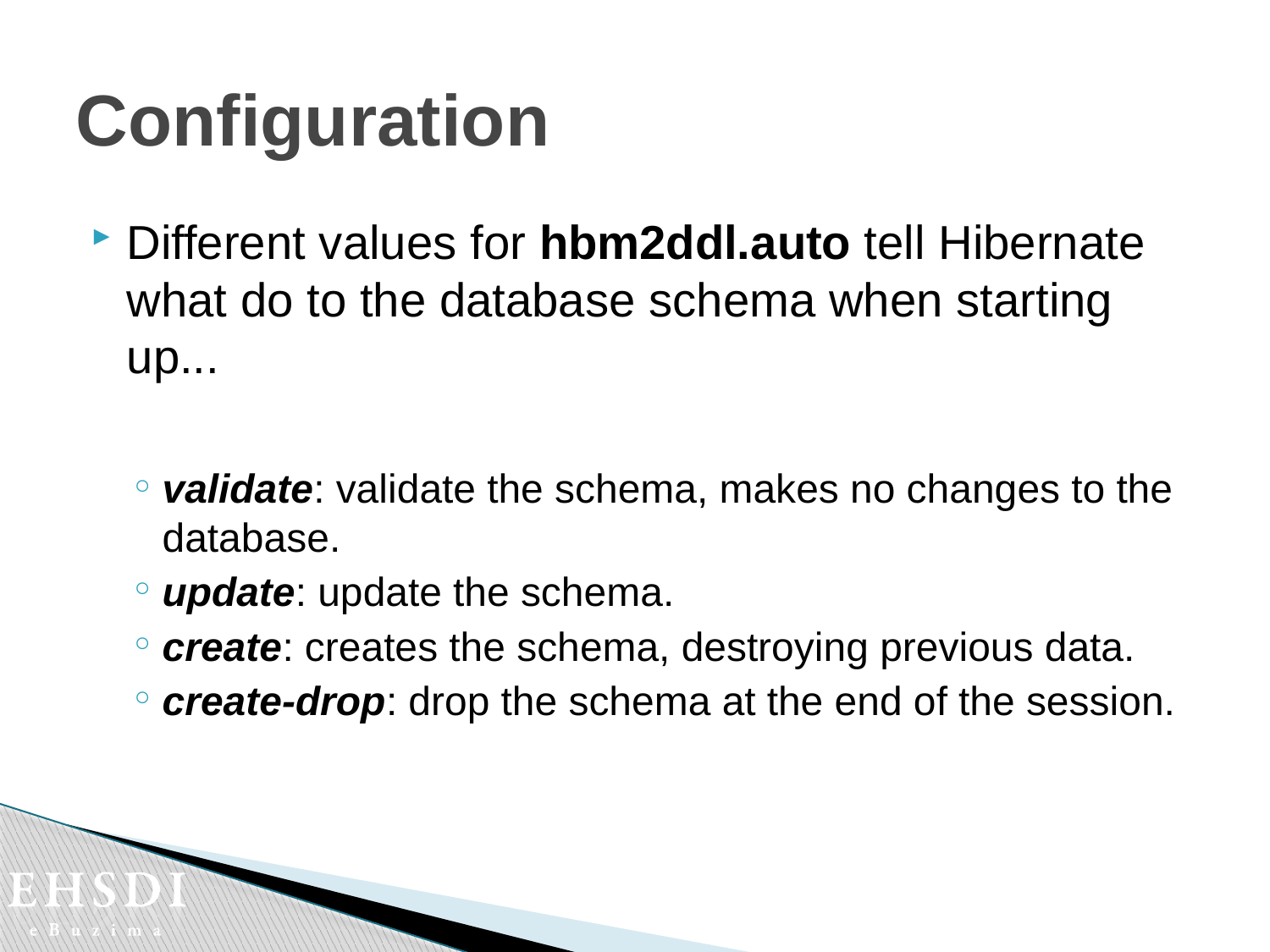

# Configuration
Different values for hbm2ddl.auto tell Hibernate what do to the database schema when starting up...

validate: validate the schema, makes no changes to the database.
update: update the schema.
create: creates the schema, destroying previous data.
create-drop: drop the schema at the end of the session.